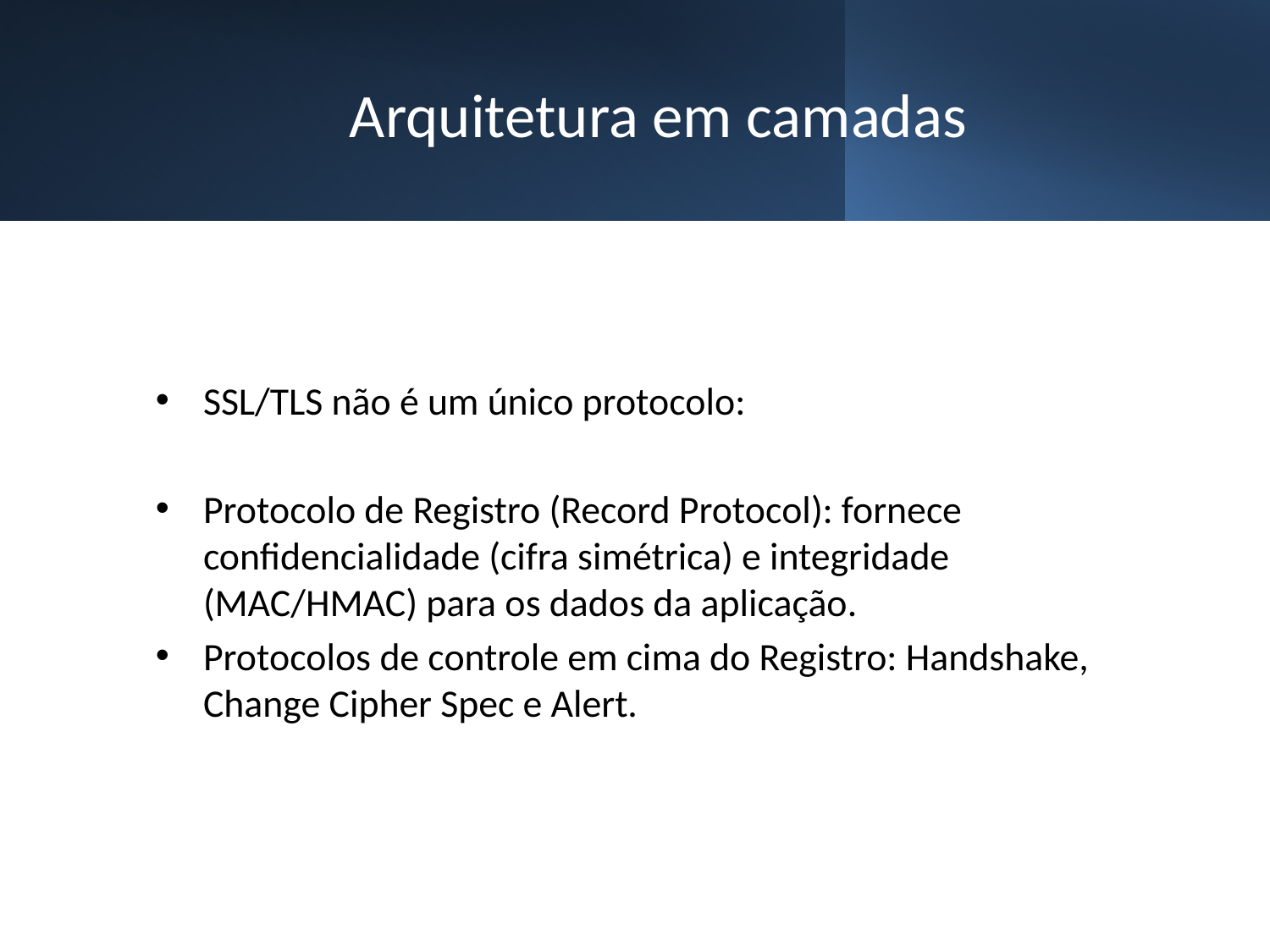

# Arquitetura em camadas
SSL/TLS não é um único protocolo:

Protocolo de Registro (Record Protocol): fornece confidencialidade (cifra simétrica) e integridade (MAC/HMAC) para os dados da aplicação.
Protocolos de controle em cima do Registro: Handshake, Change Cipher Spec e Alert.